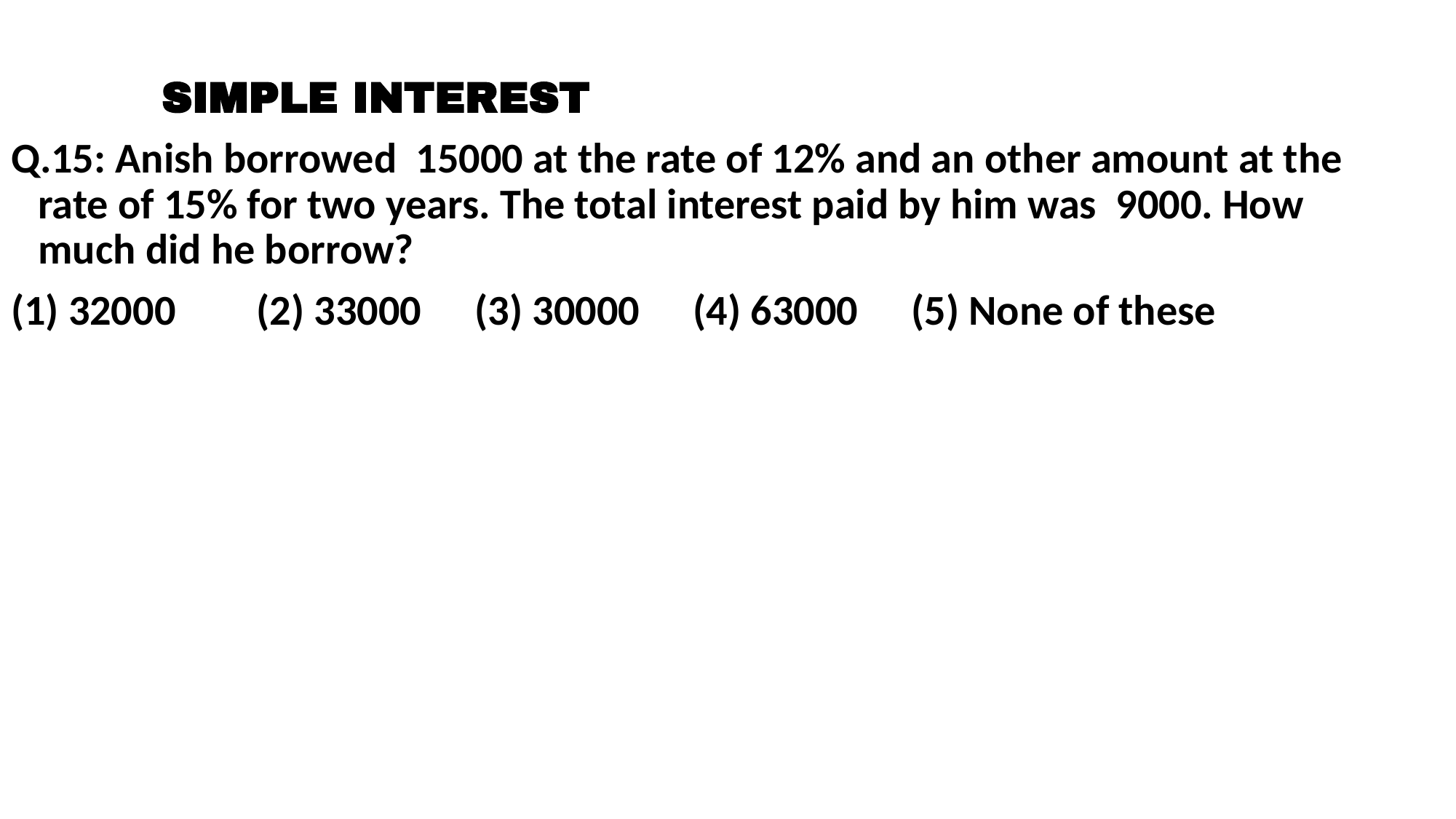

SIMPLE INTEREST
Q.15: Anish borrowed  15000 at the rate of 12% and an other amount at the rate of 15% for two years. The total interest paid by him was  9000. How much did he borrow?
(1) 32000 	(2) 33000 	(3) 30000 	(4) 63000 	(5) None of these